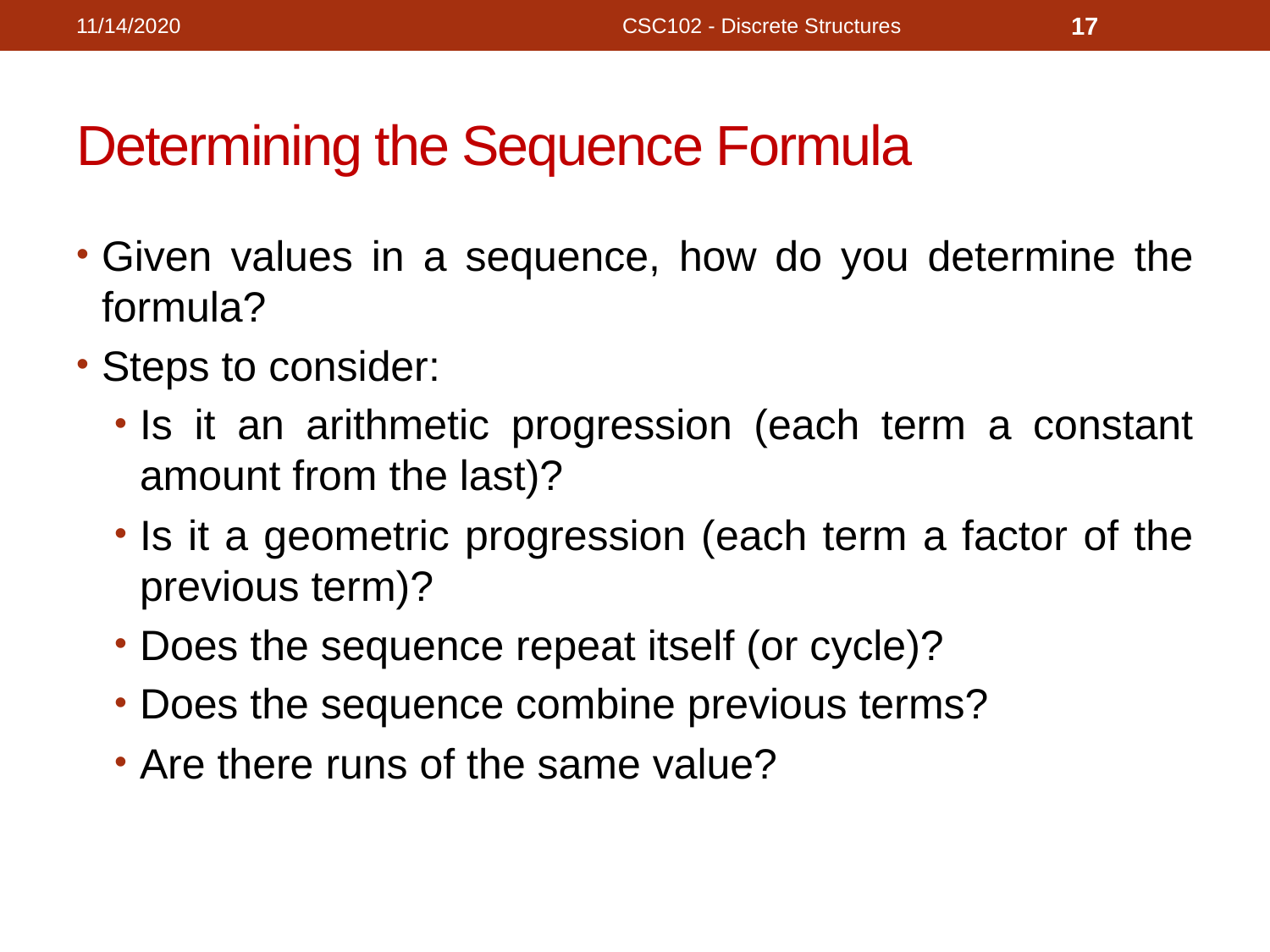

11/14/2020
CSC102 - Discrete Structures
17
# Determining the Sequence Formula
Given values in a sequence, how do you determine the formula?
Steps to consider:
Is it an arithmetic progression (each term a constant amount from the last)?
Is it a geometric progression (each term a factor of the previous term)?
Does the sequence repeat itself (or cycle)?
Does the sequence combine previous terms?
Are there runs of the same value?